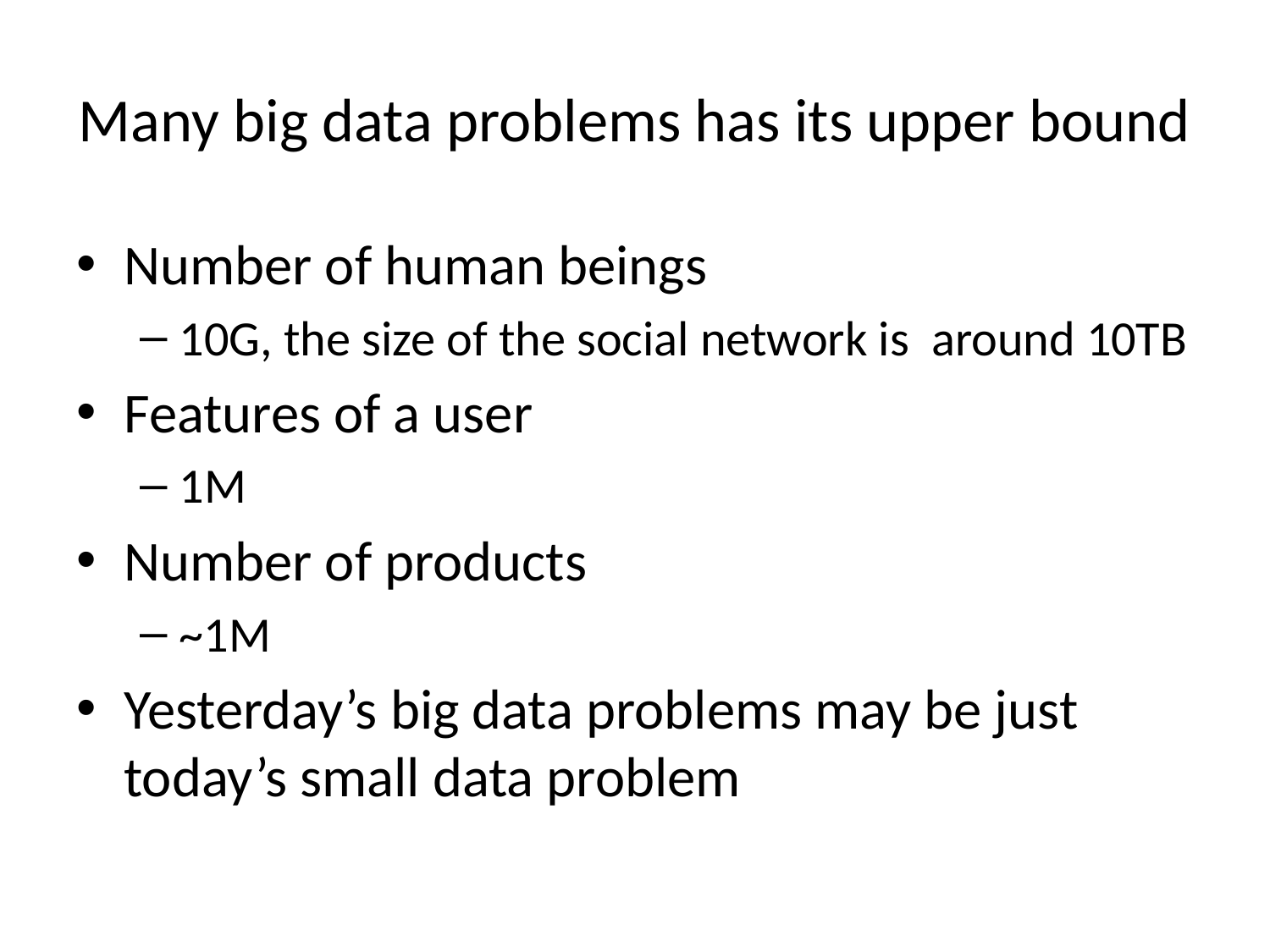

# Many big data problems has its upper bound
Number of human beings
10G, the size of the social network is  around 10TB
Features of a user
1M
Number of products
~1M
Yesterday’s big data problems may be just today’s small data problem